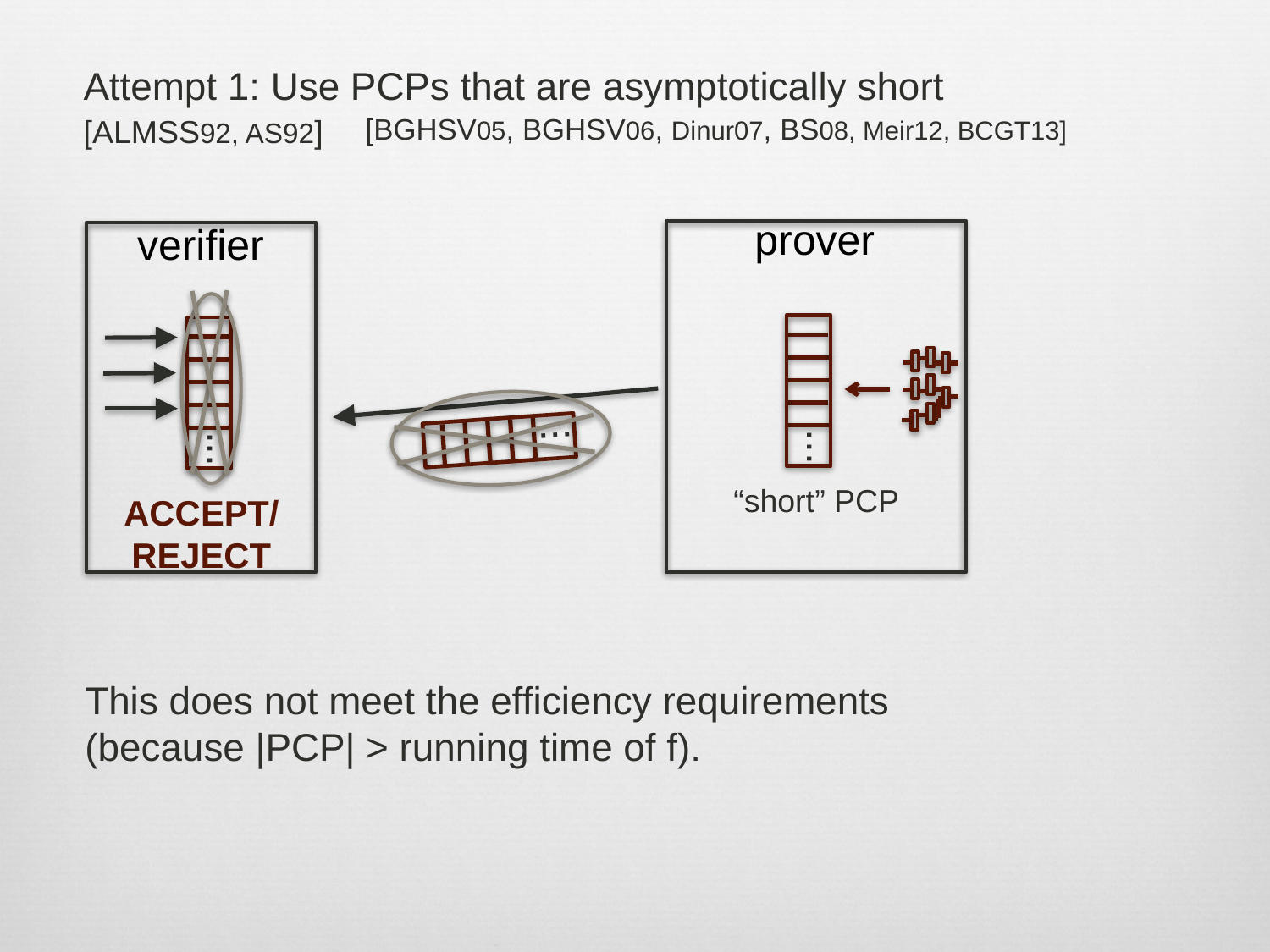

Attempt 1: Use PCPs that are asymptotically short
[bghsv05, bghsv06, Dinur07, bs08, Meir12, bcgt13]
[almss92, AS92]
prover
verifier

...

...

...

“short” PCP
accept/reject
This does not meet the efficiency requirements (because |PCP| > running time of f).